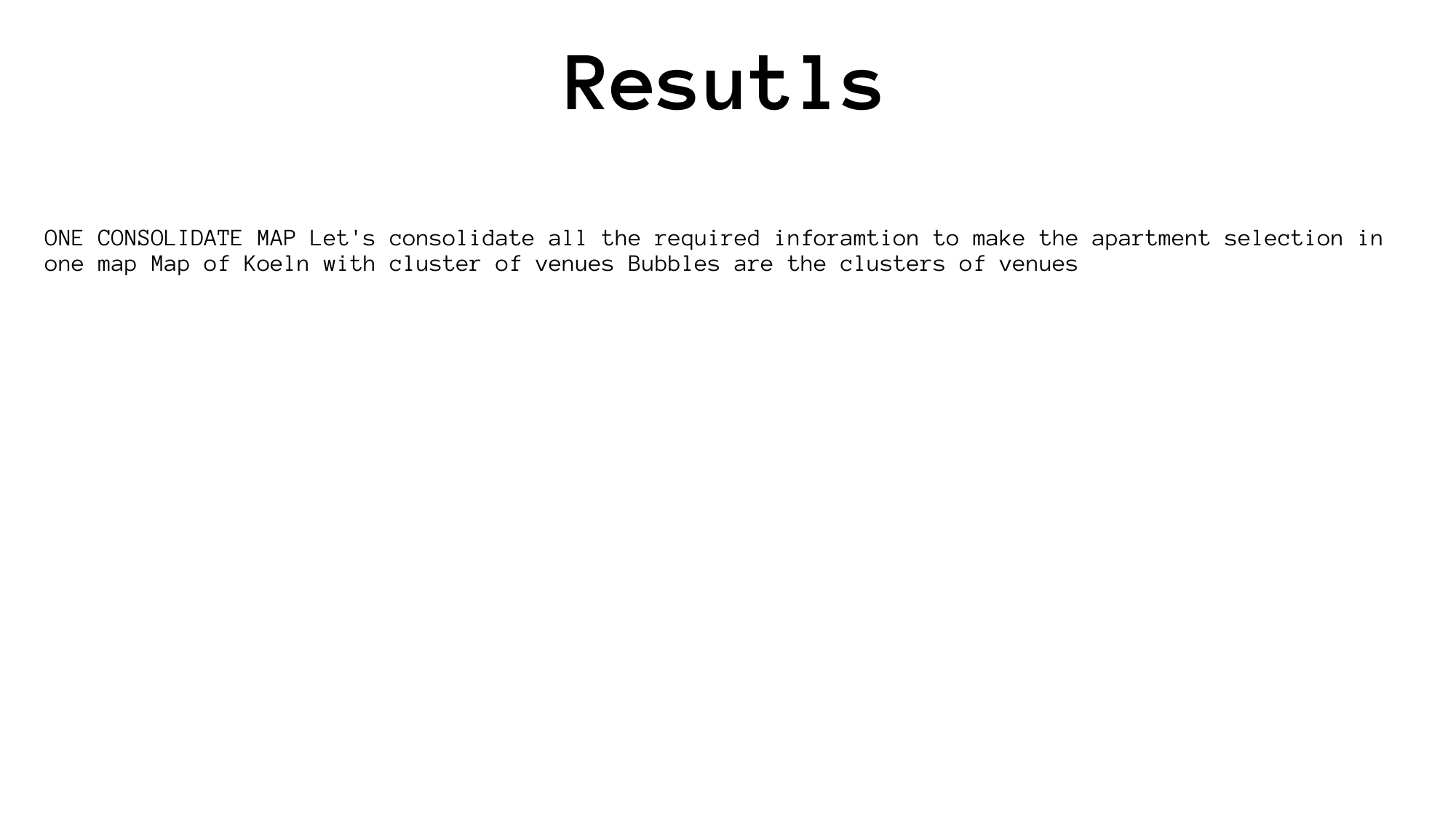

# Resutls
ONE CONSOLIDATE MAP Let's consolidate all the required inforamtion to make the apartment selection in one map Map of Koeln with cluster of venues Bubbles are the clusters of venues